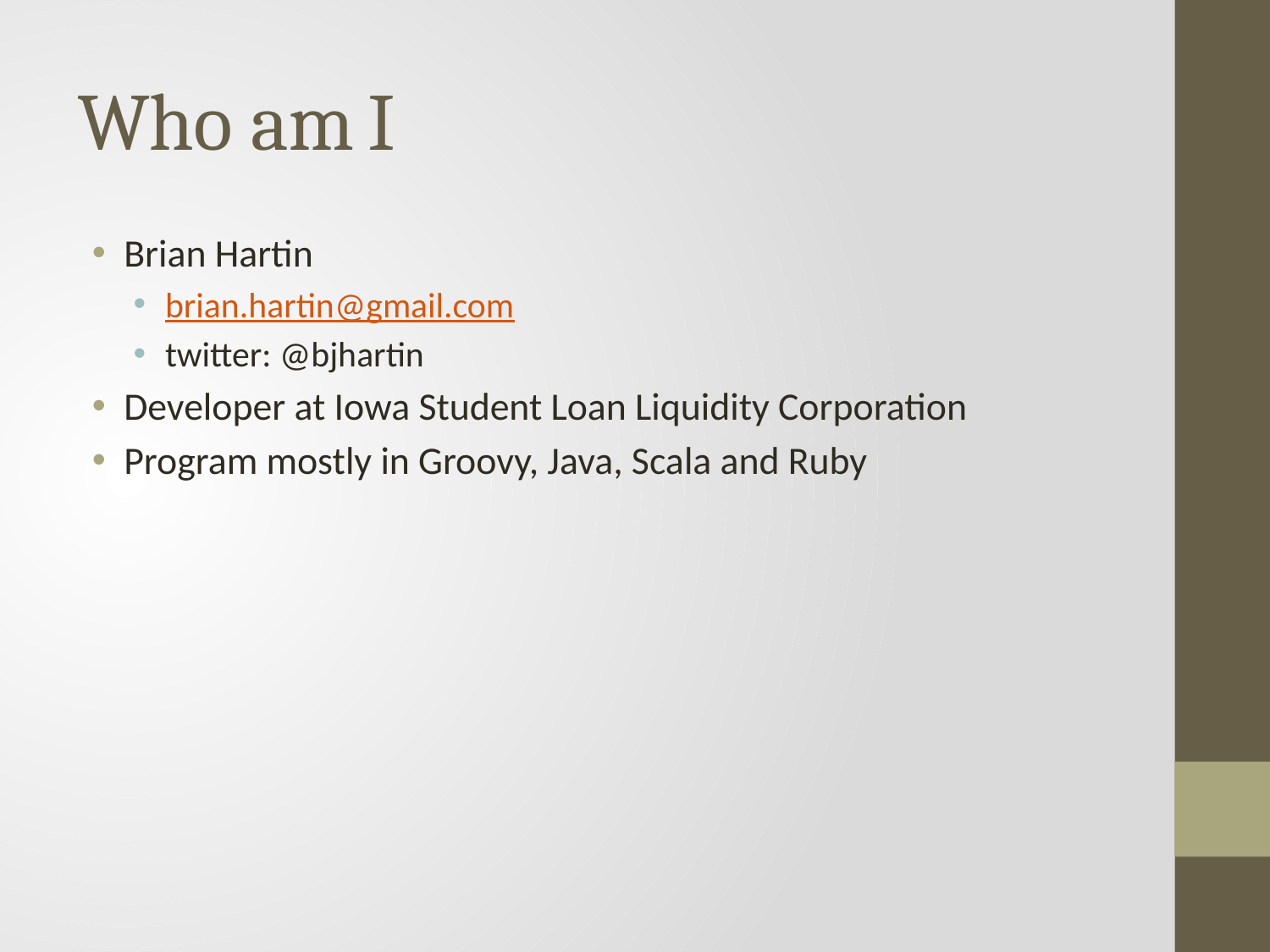

# Who am I
Brian Hartin
brian.hartin@gmail.com
twitter: @bjhartin
Developer at Iowa Student Loan Liquidity Corporation
Program mostly in Groovy, Java, Scala and Ruby